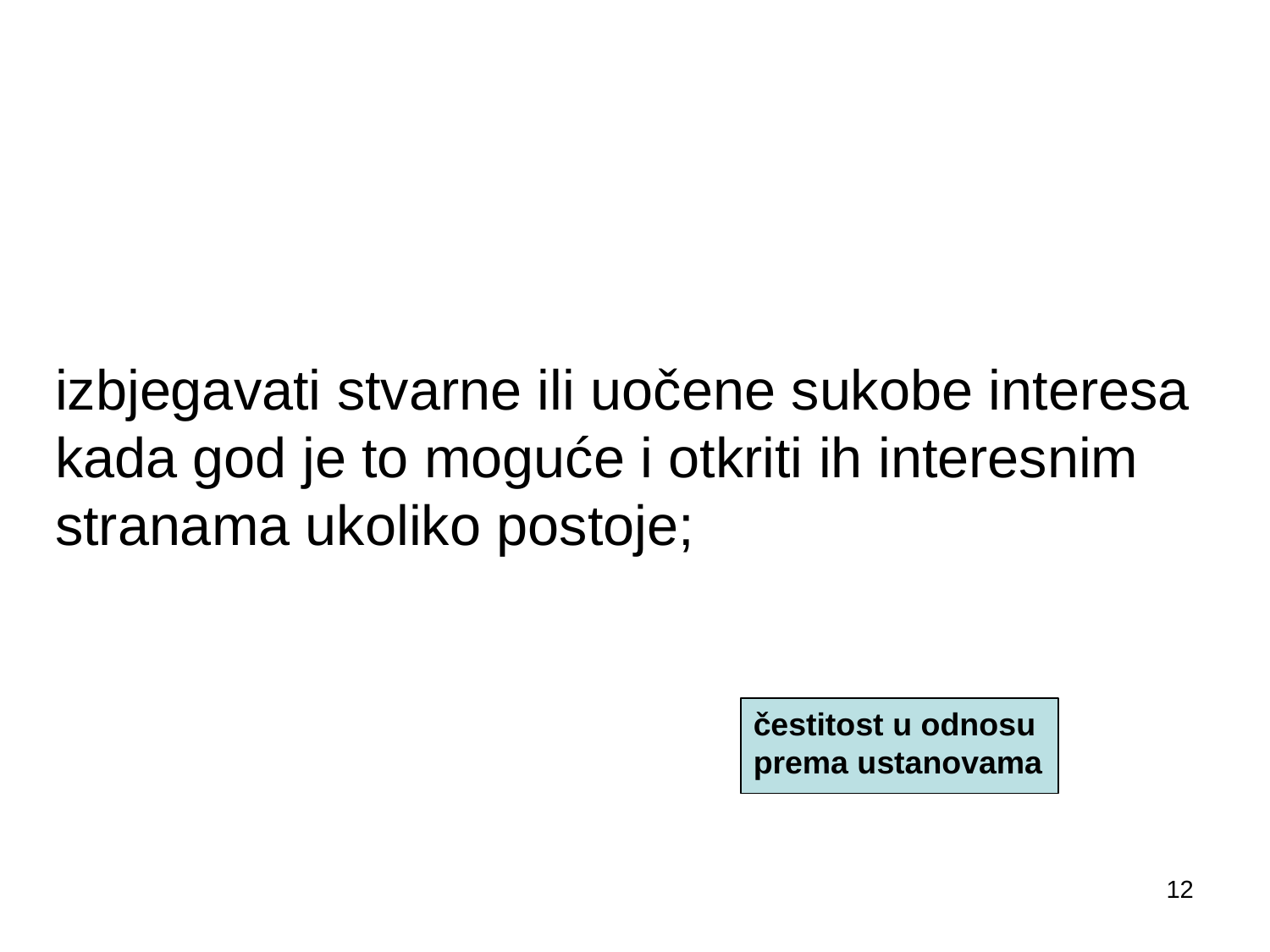

# izbjegavati stvarne ili uočene sukobe interesa kada god je to moguće i otkriti ih interesnim stranama ukoliko postoje;
čestitost u odnosu prema ustanovama
12